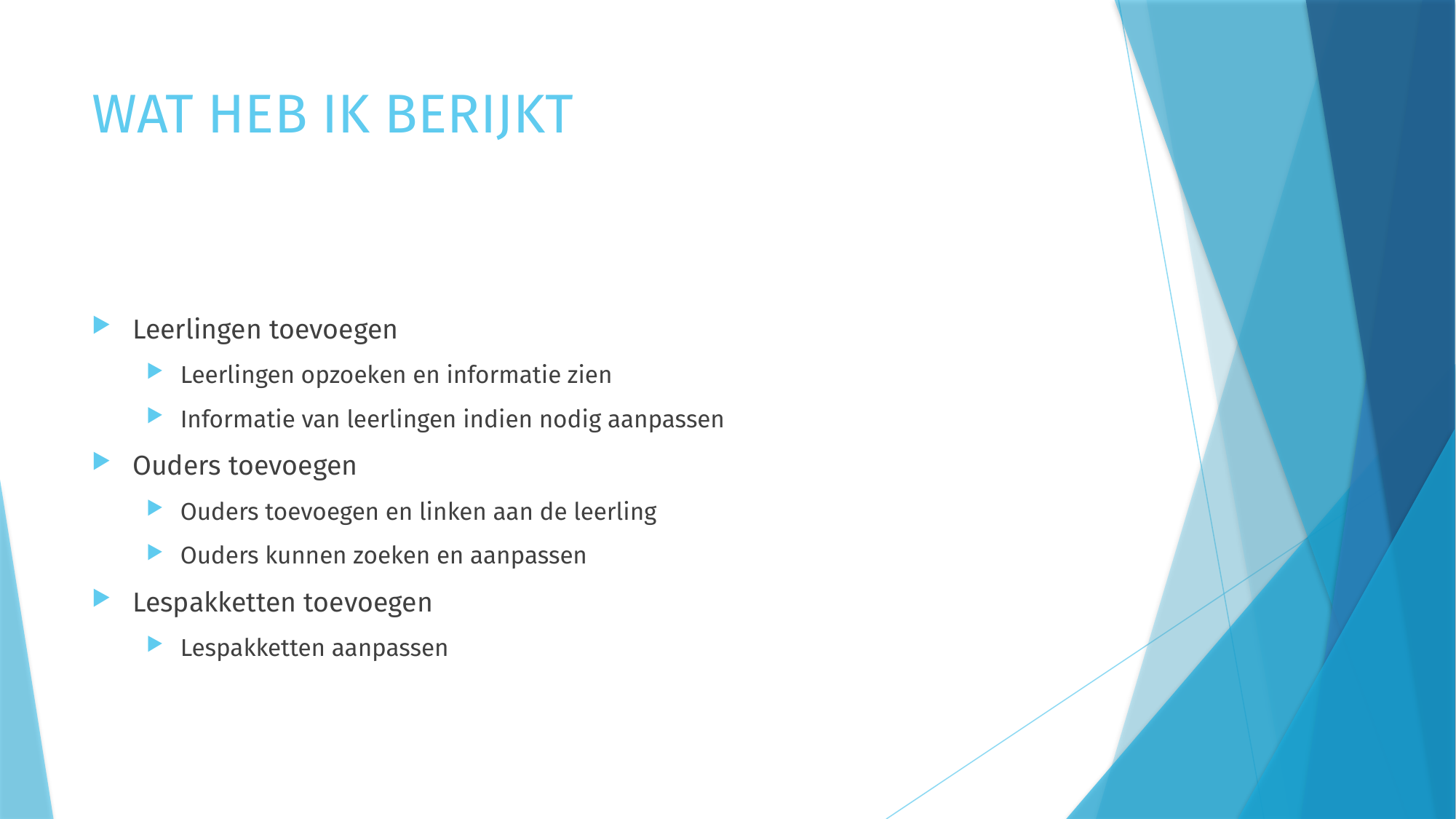

# WAT HEB IK BERIJKT

Leerlingen toevoegen
Leerlingen opzoeken en informatie zien
Informatie van leerlingen indien nodig aanpassen
Ouders toevoegen
Ouders toevoegen en linken aan de leerling
Ouders kunnen zoeken en aanpassen
Lespakketten toevoegen
Lespakketten aanpassen